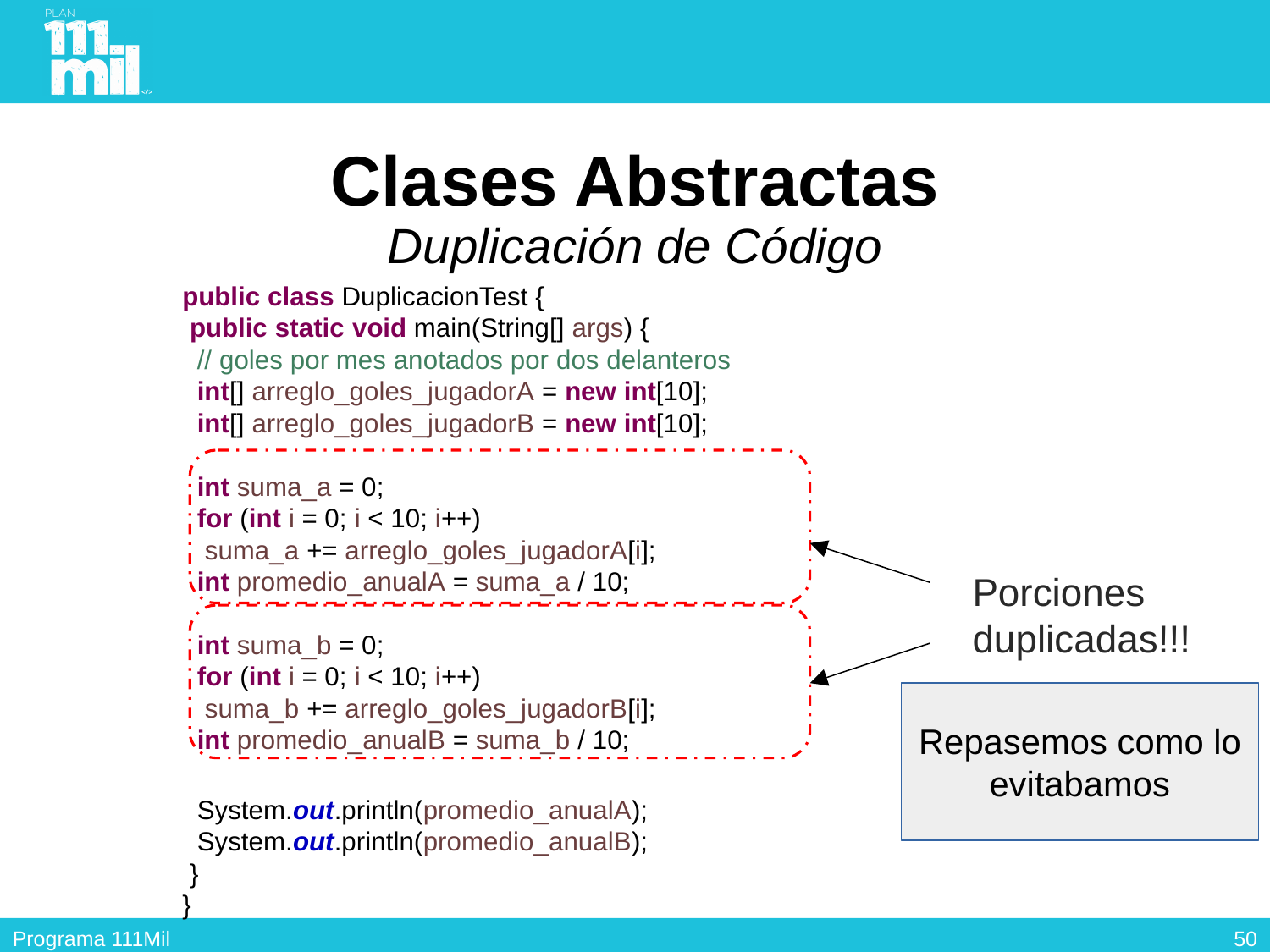

# Clases Abstractas Duplicación de Código
public class DuplicacionTest {
 public static void main(String[] args) {
  // goles por mes anotados por dos delanteros
  int[] arreglo_goles_jugadorA = new int[10];
  int[] arreglo_goles_jugadorB = new int[10];

  int suma_a = 0;
  for (int i = 0; i < 10; i++)
   suma_a += arreglo_goles_jugadorA[i];
  int promedio_anualA = suma_a / 10;

  int suma_b = 0;
  for (int i = 0; i < 10; i++)
   suma_b += arreglo_goles_jugadorB[i];
  int promedio_anualB = suma_b / 10;

  System.out.println(promedio_anualA);
  System.out.println(promedio_anualB);
 }
}

Porciones duplicadas!!!

Repasemos como lo evitabamos
50
Programa 111Mil